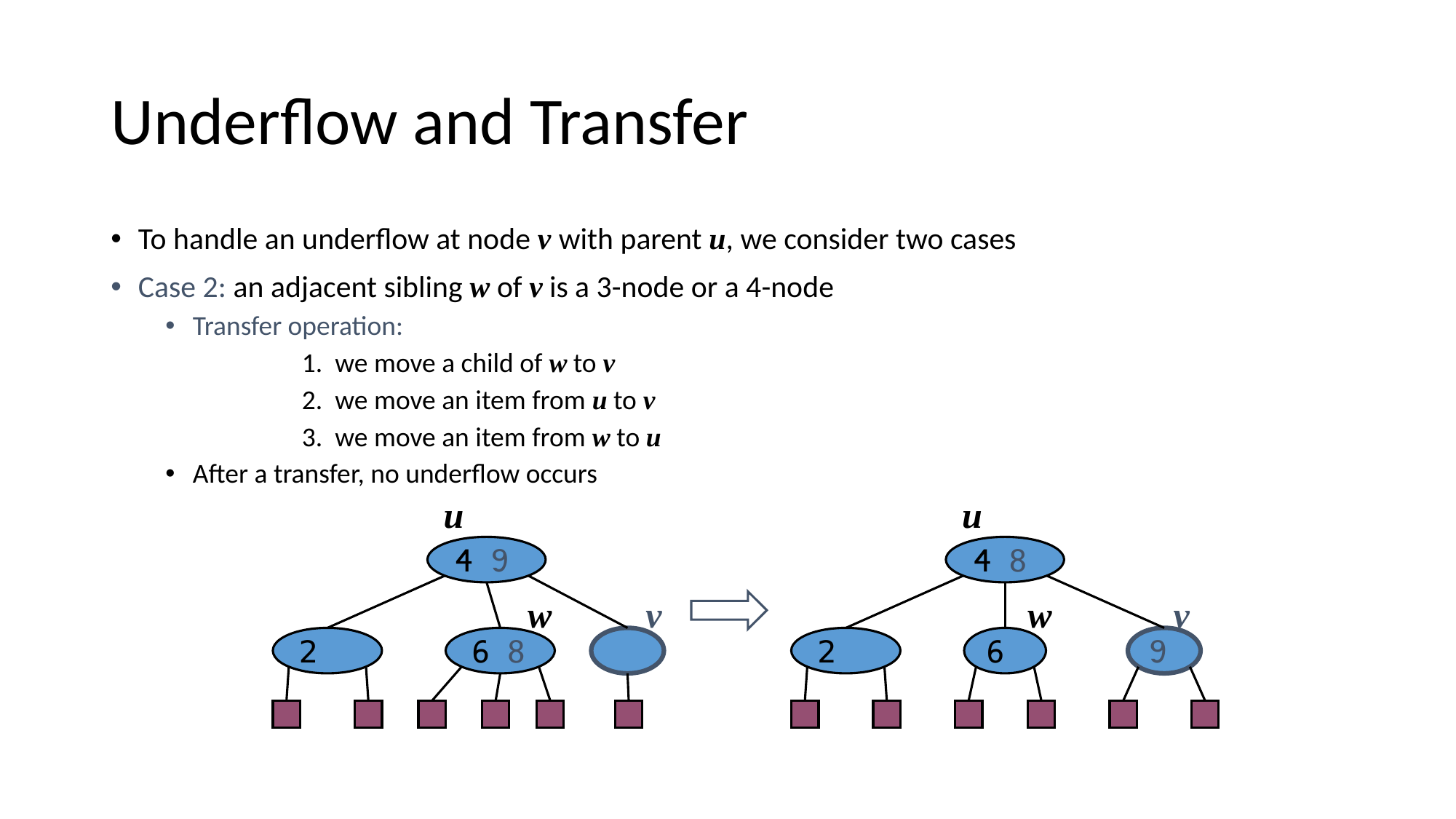

# Underflow and Transfer
To handle an underflow at node v with parent u, we consider two cases
Case 2: an adjacent sibling w of v is a 3-node or a 4-node
Transfer operation:
		1.  we move a child of w to v
		2.  we move an item from u to v
		3.  we move an item from w to u
After a transfer, no underflow occurs
u
u
4  9
4  8
w
v
w
v

2
6  8

2
6
9